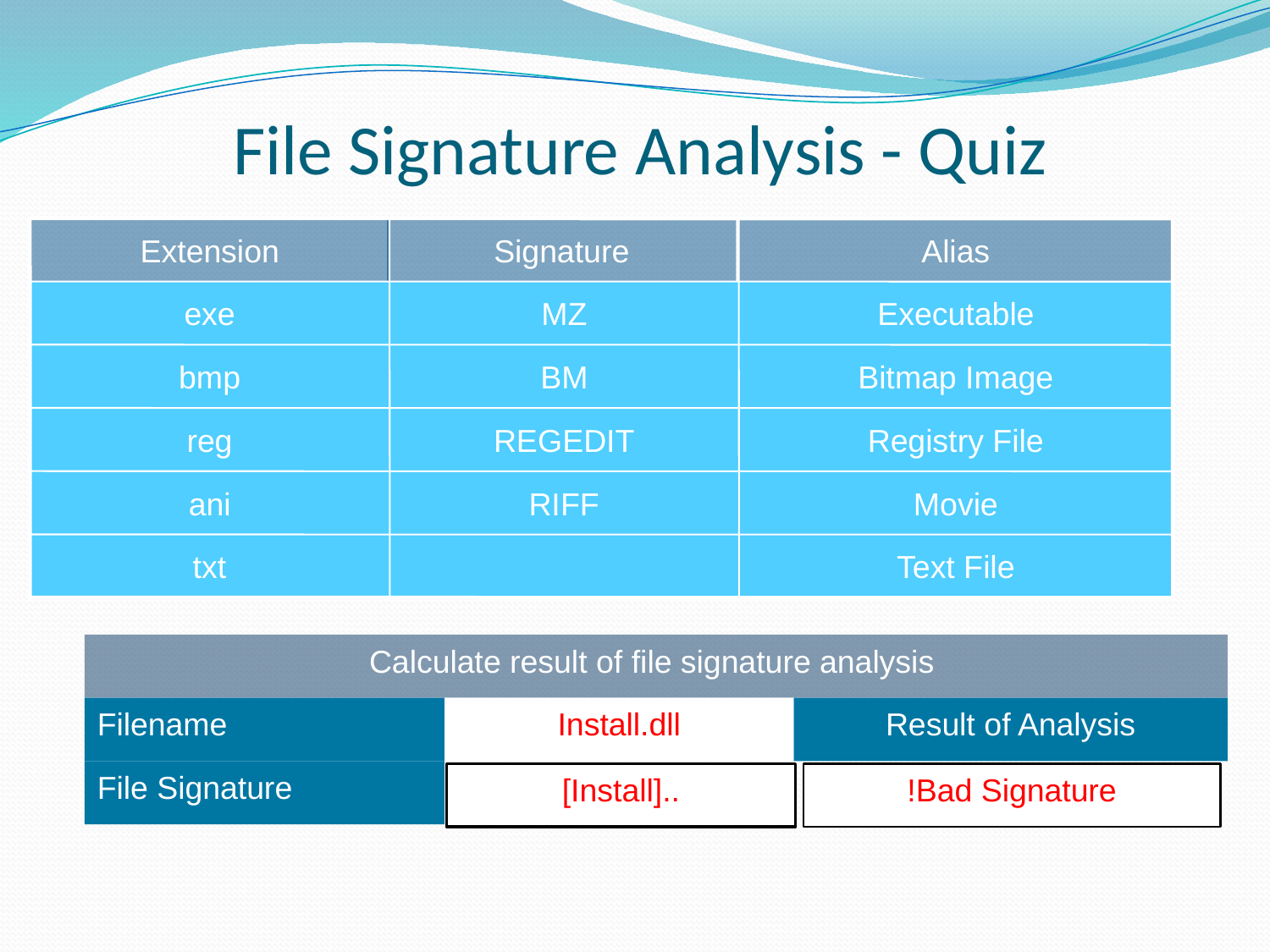

File Signature Analysis - Quiz
Extension

Signature

Alias

exe

MZ
Executable
bmp

BM
Bitmap Image
reg

REGEDIT
Registry File
ani

RIFF
Movie
txt

Text File

Calculate result of file signature analysis
Filename
Install.dll
Result of Analysis
File Signature
[Install]..
!Bad Signature